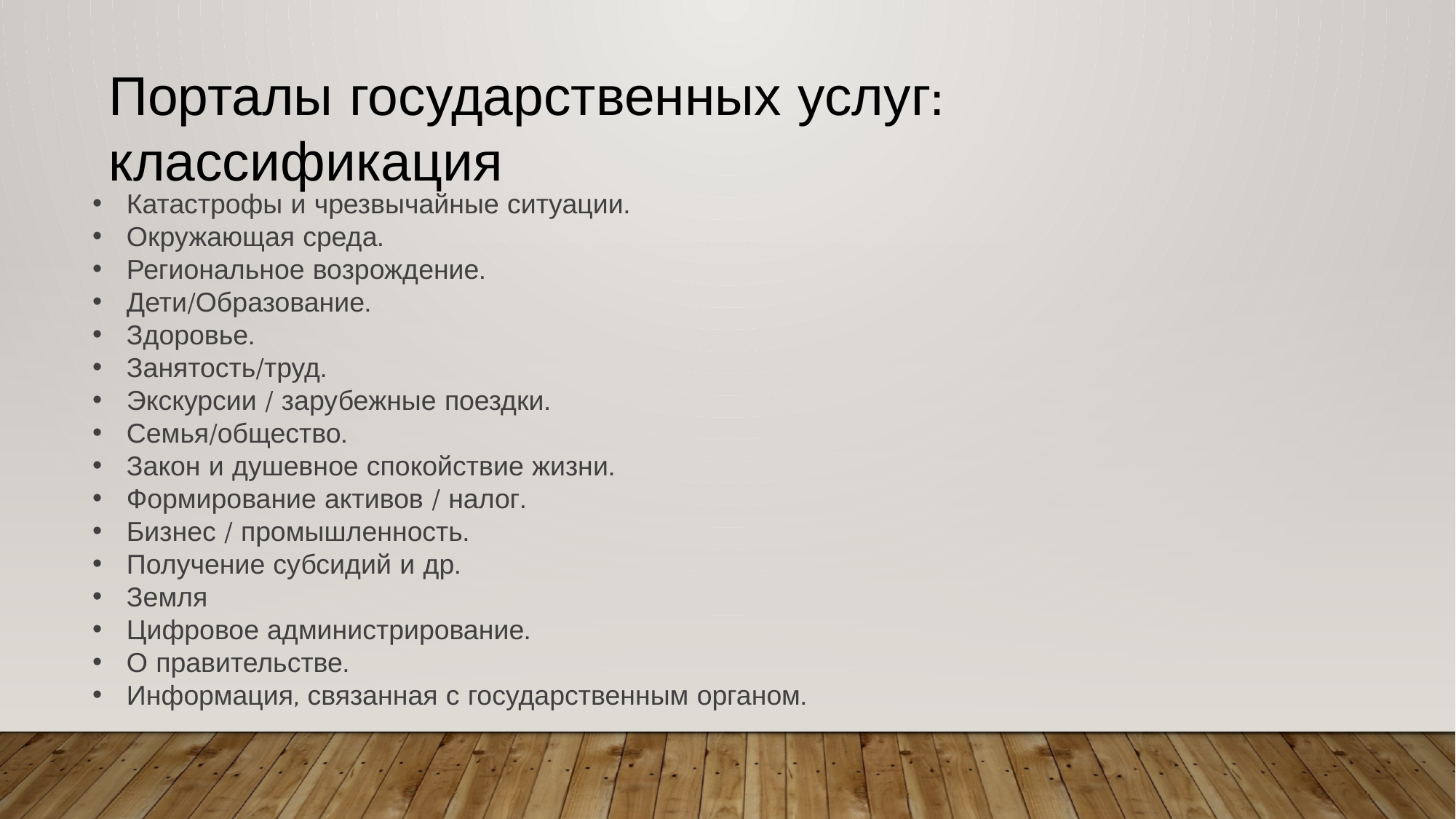

Порталы государственных услуг:
классификация
Катастрофы и чрезвычайные ситуации.
Окружающая среда.
Региональное возрождение.
Дети/Образование.
Здоровье.
Занятость/труд.
Экскурсии / зарубежные поездки.
Семья/общество.
Закон и душевное спокойствие жизни.
Формирование активов / налог.
Бизнес / промышленность.
Получение субсидий и др.
Земля
Цифровое администрирование.
О правительстве.
Информация, связанная с государственным органом.